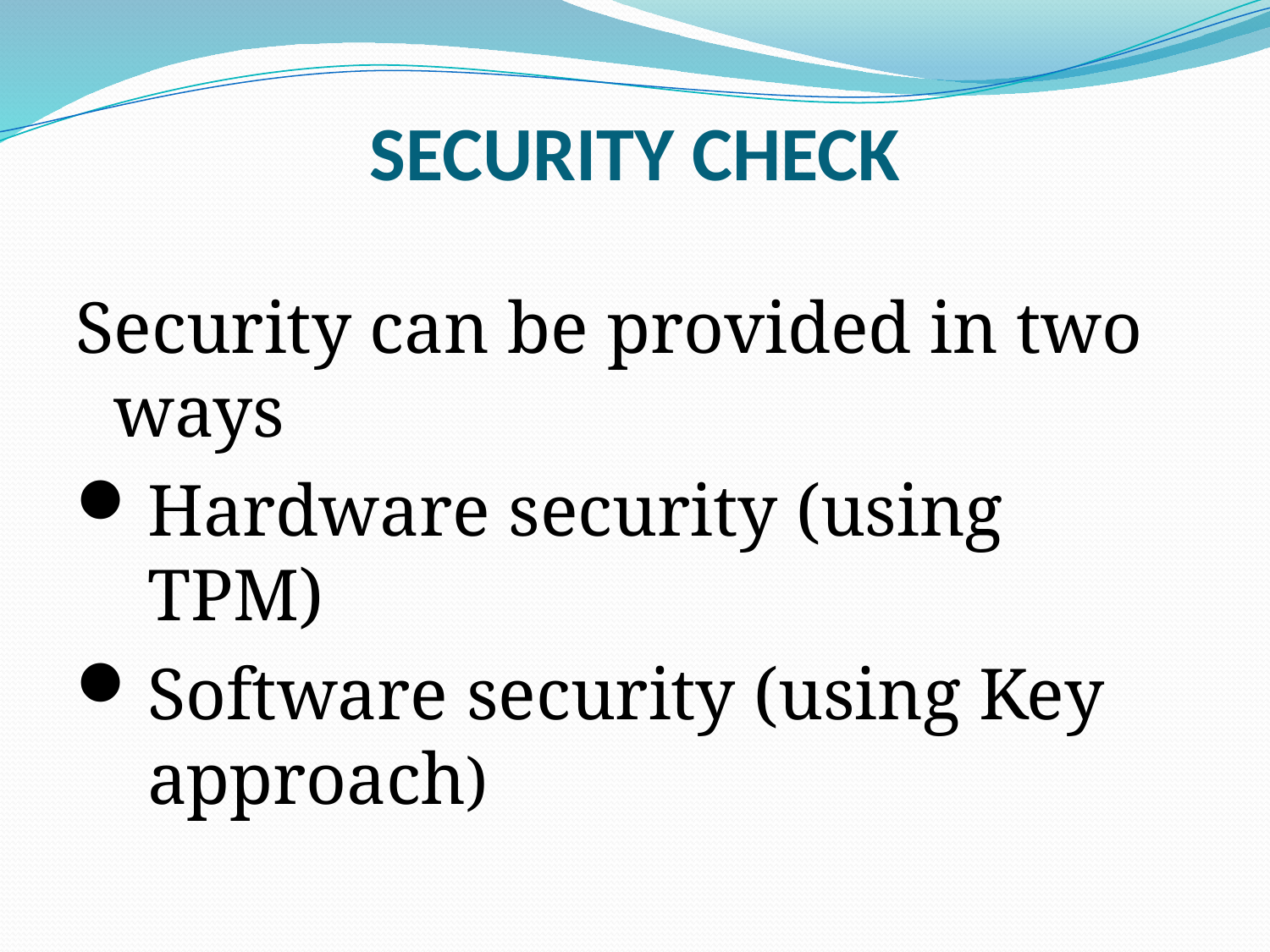

# SECURITY CHECK
Security can be provided in two ways
Hardware security (using TPM)
Software security (using Key approach)